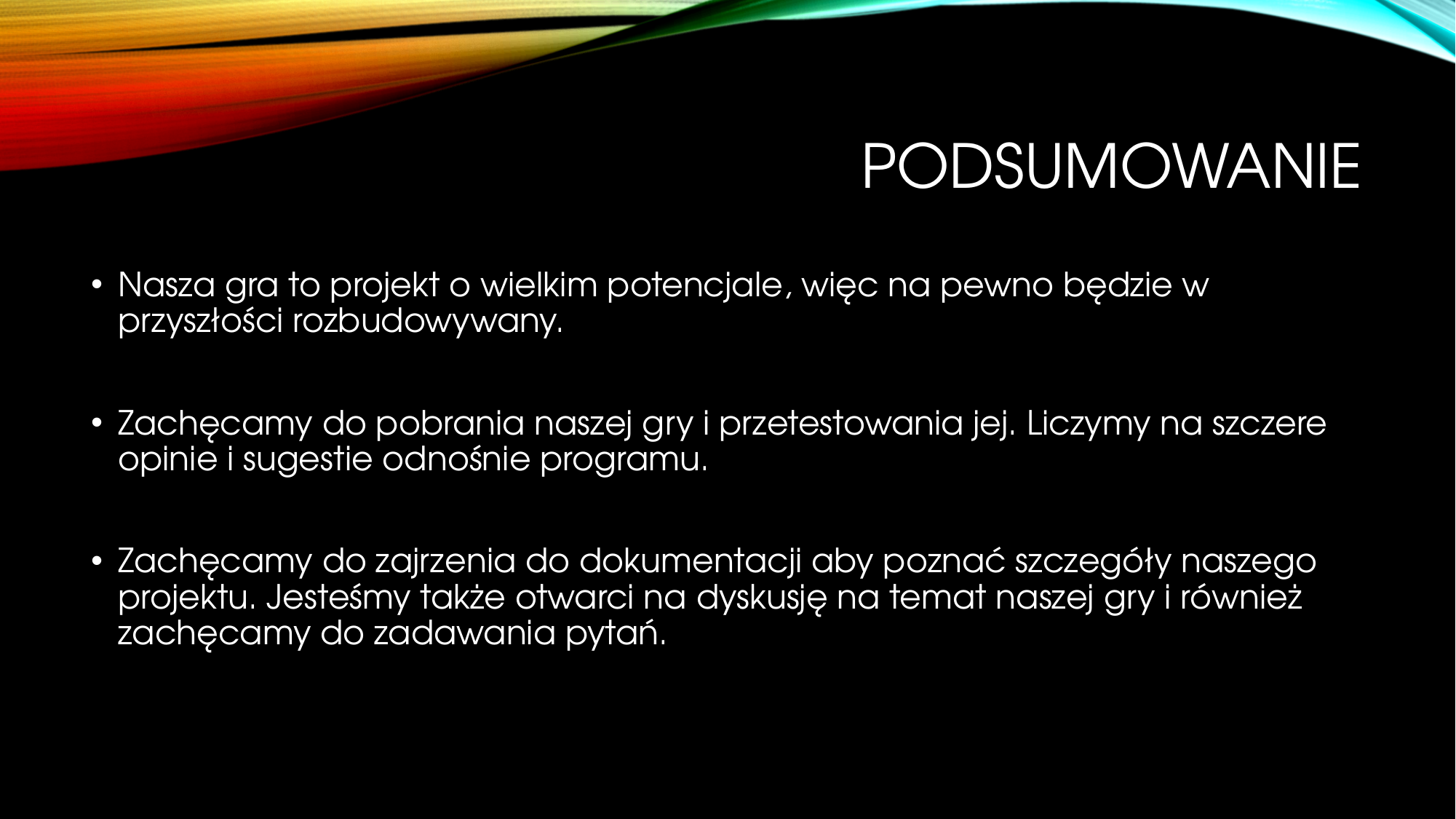

# Podsumowanie
Nasza gra to projekt o wielkim potencjale, więc na pewno będzie w przyszłości rozbudowywany.

Zachęcamy do pobrania naszej gry i przetestowania jej. Liczymy na szczere opinie i sugestie odnośnie programu.

Zachęcamy do zajrzenia do dokumentacji aby poznać szczegóły naszego projektu. Jesteśmy także otwarci na dyskusję na temat naszej gry i również zachęcamy do zadawania pytań.